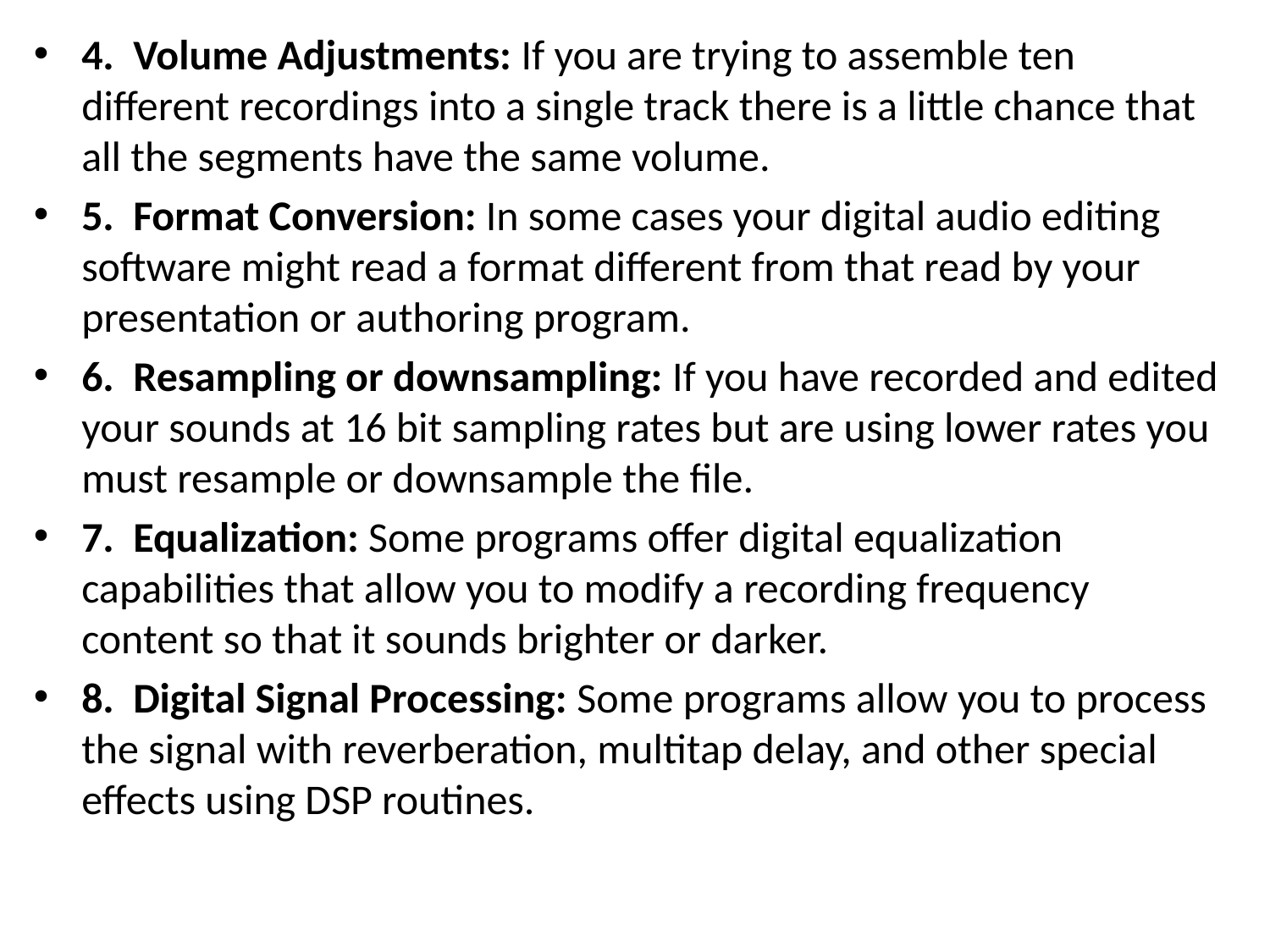

4.  Volume Adjustments: If you are trying to assemble ten different recordings into a single track there is a little chance that all the segments have the same volume.
5.  Format Conversion: In some cases your digital audio editing software might read a format different from that read by your presentation or authoring program.
6.  Resampling or downsampling: If you have recorded and edited your sounds at 16 bit sampling rates but are using lower rates you must resample or downsample the file.
7.  Equalization: Some programs offer digital equalization capabilities that allow you to modify a recording frequency content so that it sounds brighter or darker.
8.  Digital Signal Processing: Some programs allow you to process the signal with reverberation, multitap delay, and other special effects using DSP routines.